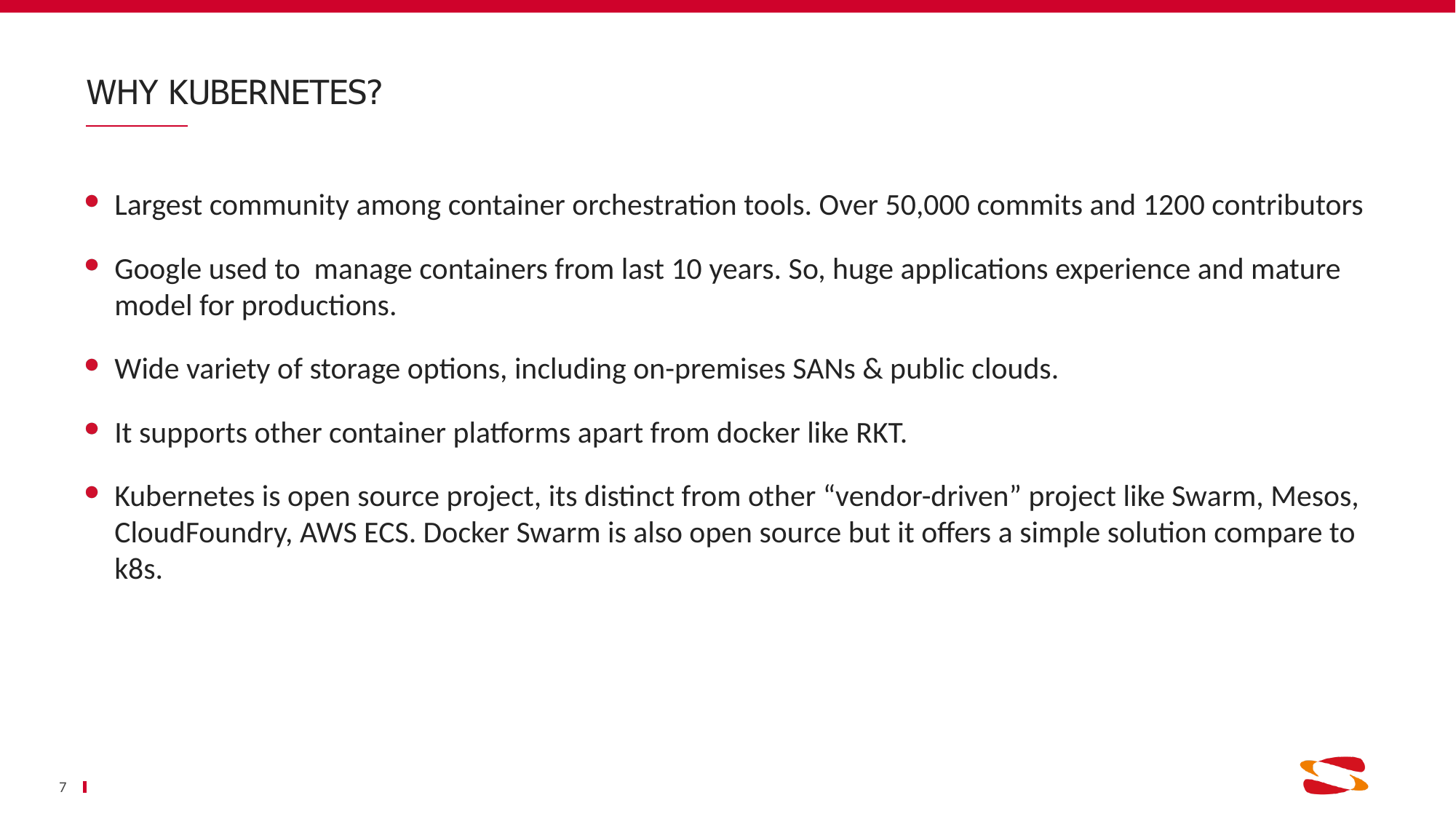

# WhY Kubernetes?
Largest community among container orchestration tools. Over 50,000 commits and 1200 contributors
Google used to  manage containers from last 10 years. So, huge applications experience and mature model for productions.
Wide variety of storage options, including on-premises SANs & public clouds.
It supports other container platforms apart from docker like RKT.
Kubernetes is open source project, its distinct from other “vendor-driven” project like Swarm, Mesos, CloudFoundry, AWS ECS. Docker Swarm is also open source but it offers a simple solution compare to k8s.
7